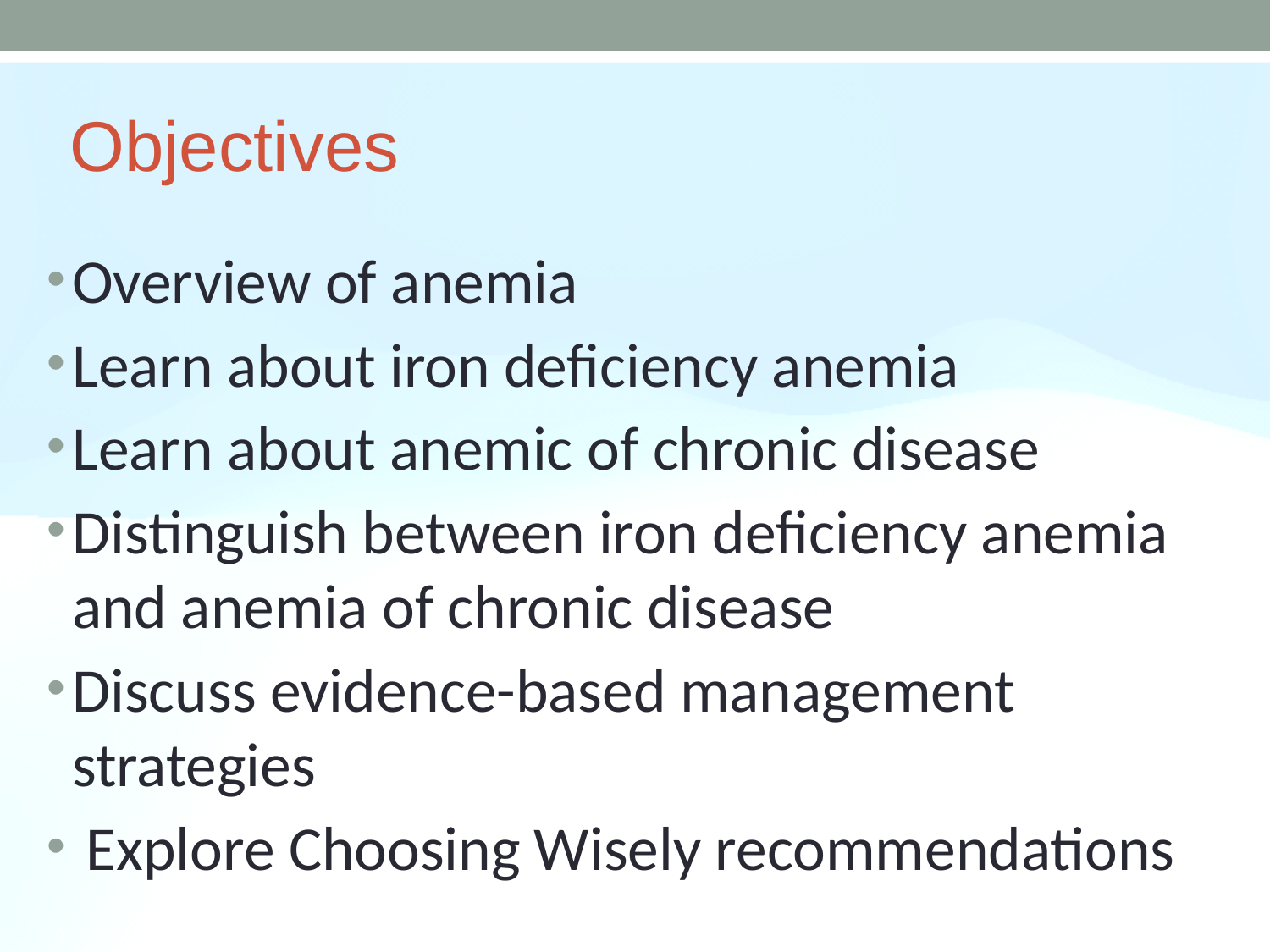

Objectives
Overview of anemia
Learn about iron deficiency anemia
Learn about anemic of chronic disease
Distinguish between iron deficiency anemia and anemia of chronic disease
Discuss evidence-based management strategies
 Explore Choosing Wisely recommendations